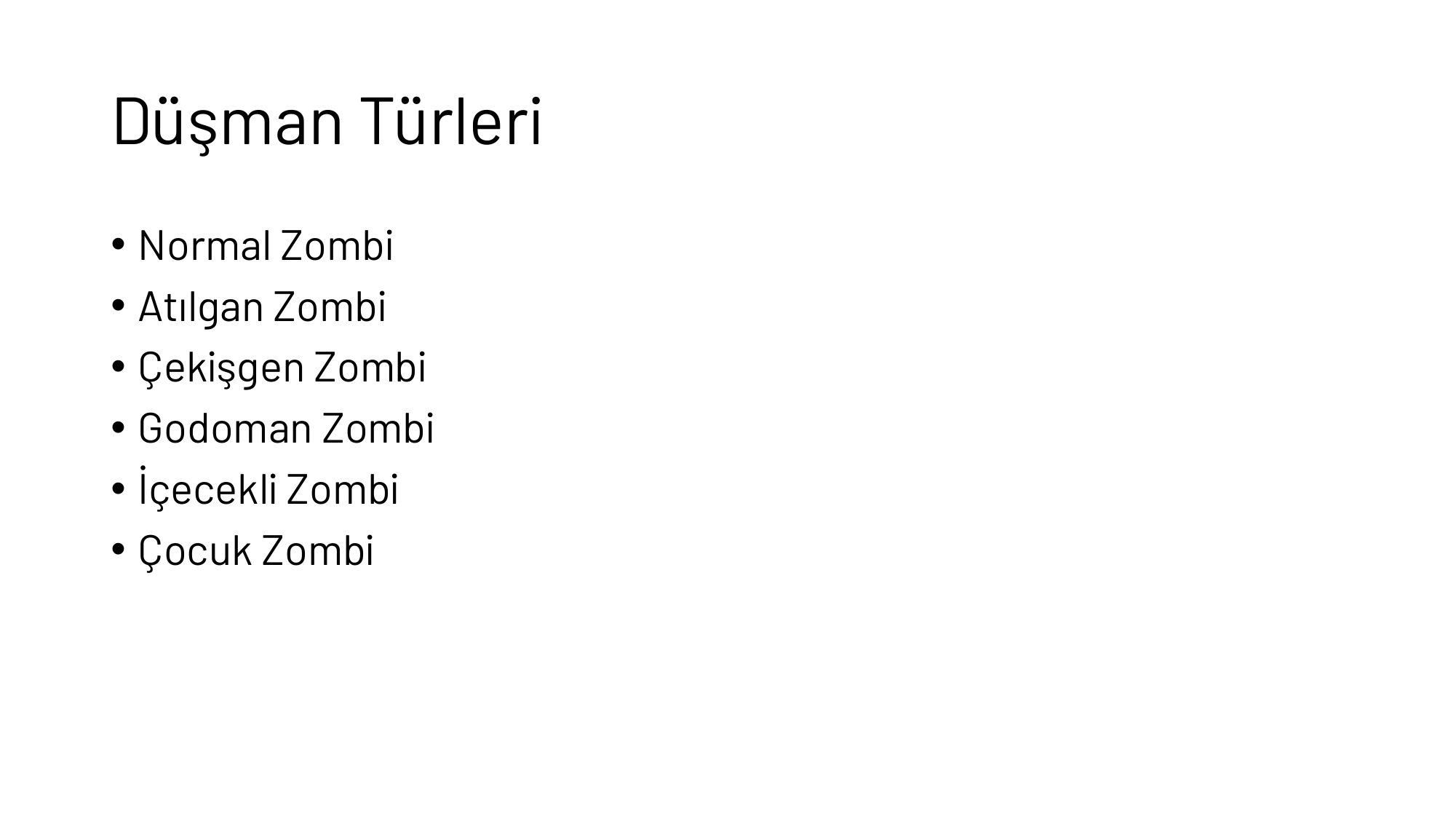

# Düşman Türleri
Normal Zombi
Atılgan Zombi
Çekişgen Zombi
Godoman Zombi
İçecekli Zombi
Çocuk Zombi